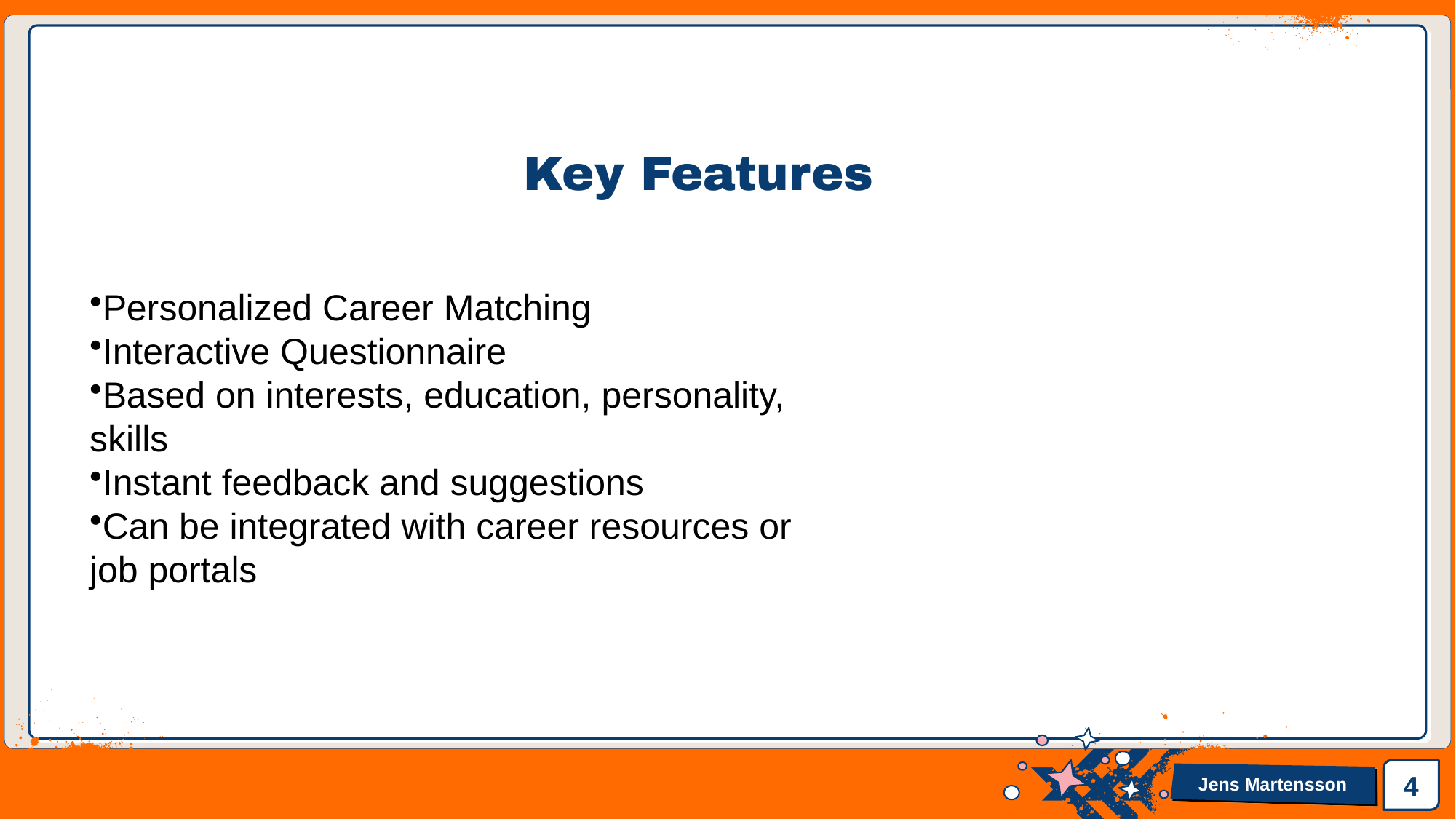

# Key Features
Personalized Career Matching
Interactive Questionnaire
Based on interests, education, personality, skills
Instant feedback and suggestions
Can be integrated with career resources or job portals
4